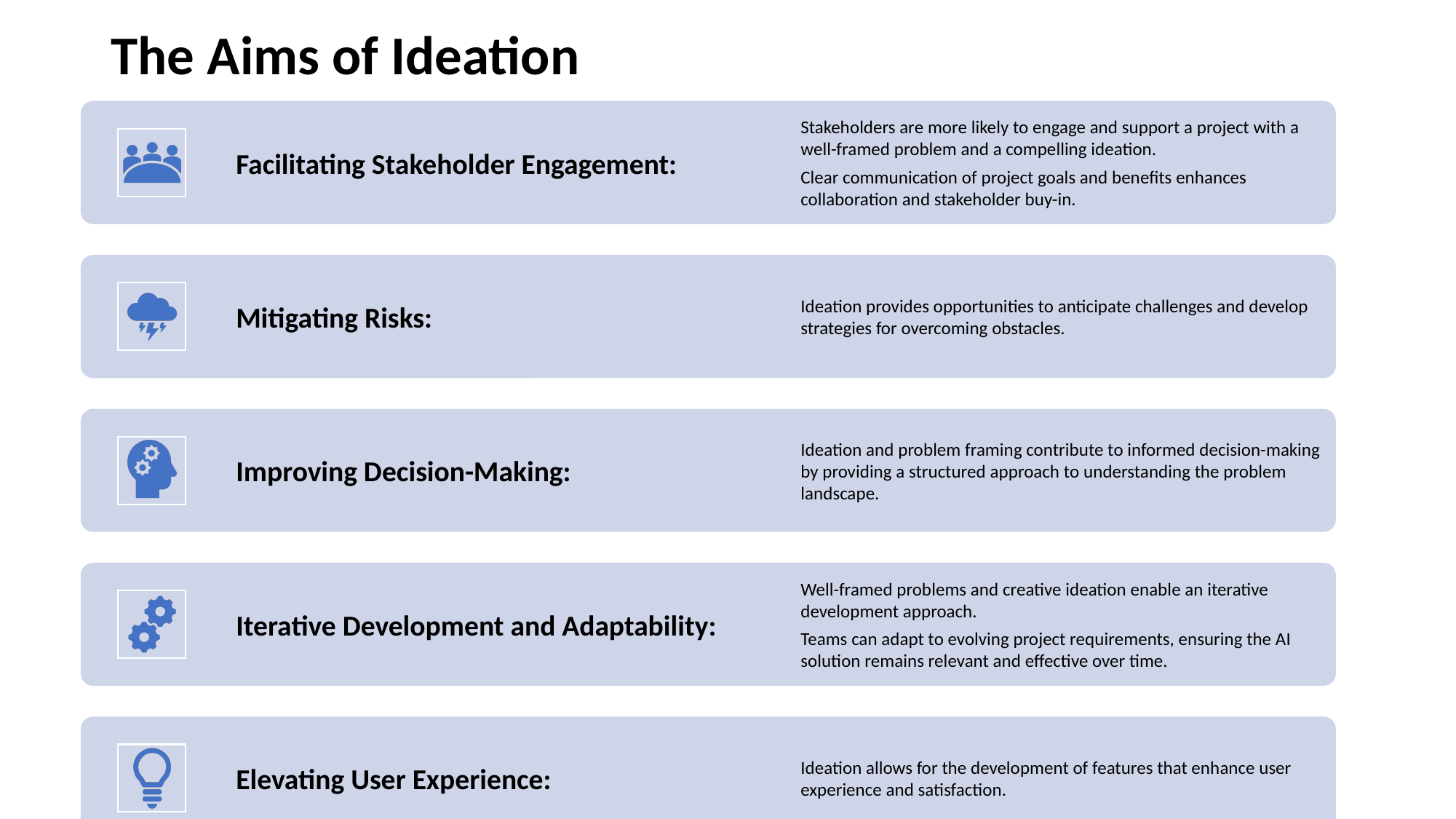

# The Aims of Ideation
Facilitating Stakeholder Engagement:
Stakeholders are more likely to engage and support a project with a well-framed problem and a compelling ideation.
Clear communication of project goals and benefits enhances collaboration and stakeholder buy-in.
Mitigating Risks:
Ideation provides opportunities to anticipate challenges and develop strategies for overcoming obstacles.
Improving Decision-Making:
Ideation and problem framing contribute to informed decision-making by providing a structured approach to understanding the problem landscape.
Iterative Development and Adaptability:
Well-framed problems and creative ideation enable an iterative development approach.
Teams can adapt to evolving project requirements, ensuring the AI solution remains relevant and effective over time.
Elevating User Experience:
Ideation allows for the development of features that enhance user experience and satisfaction.